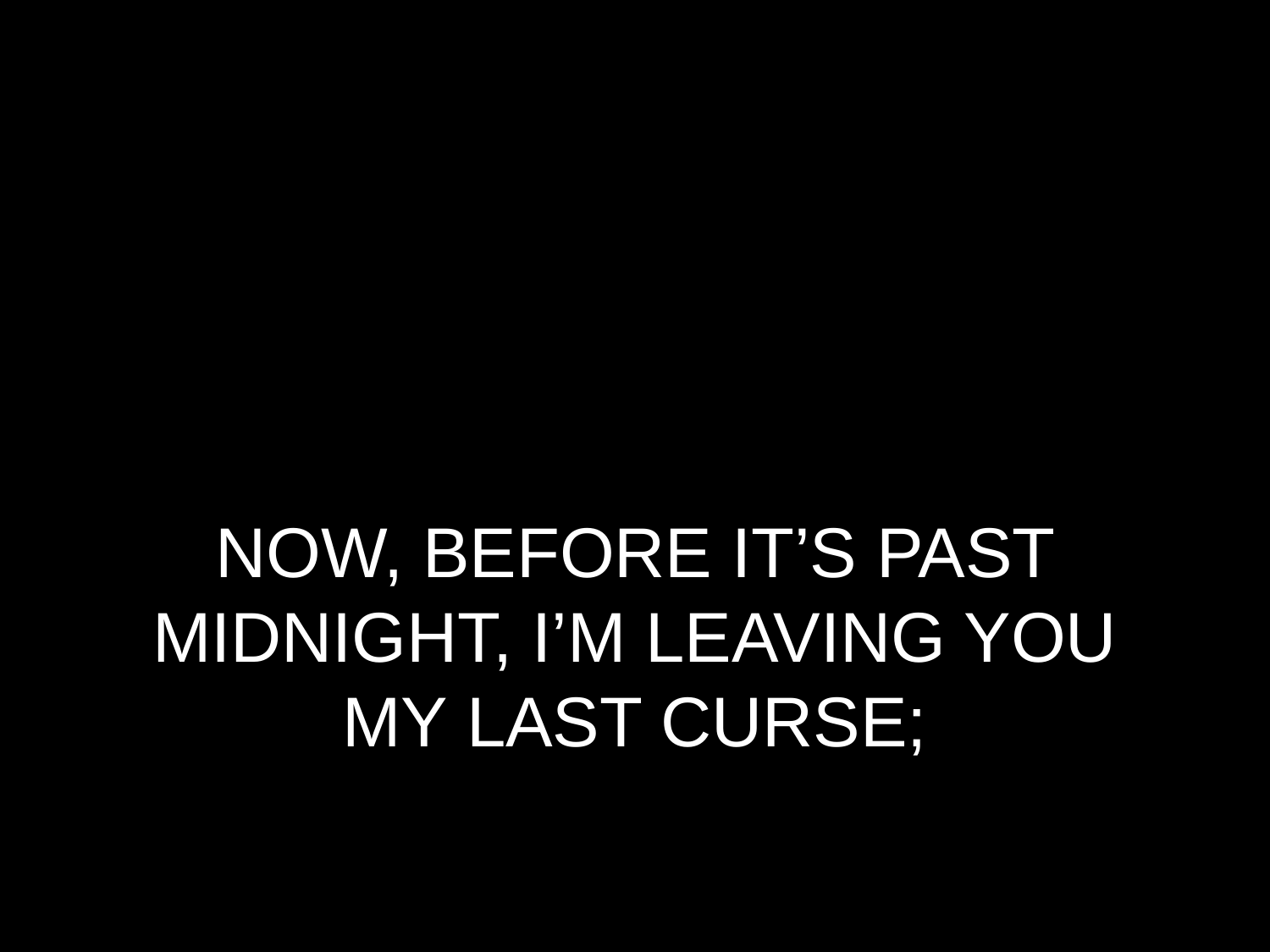

# NOW, BEFORE IT’S PAST MIDNIGHT, I’M LEAVING YOU MY LAST CURSE;